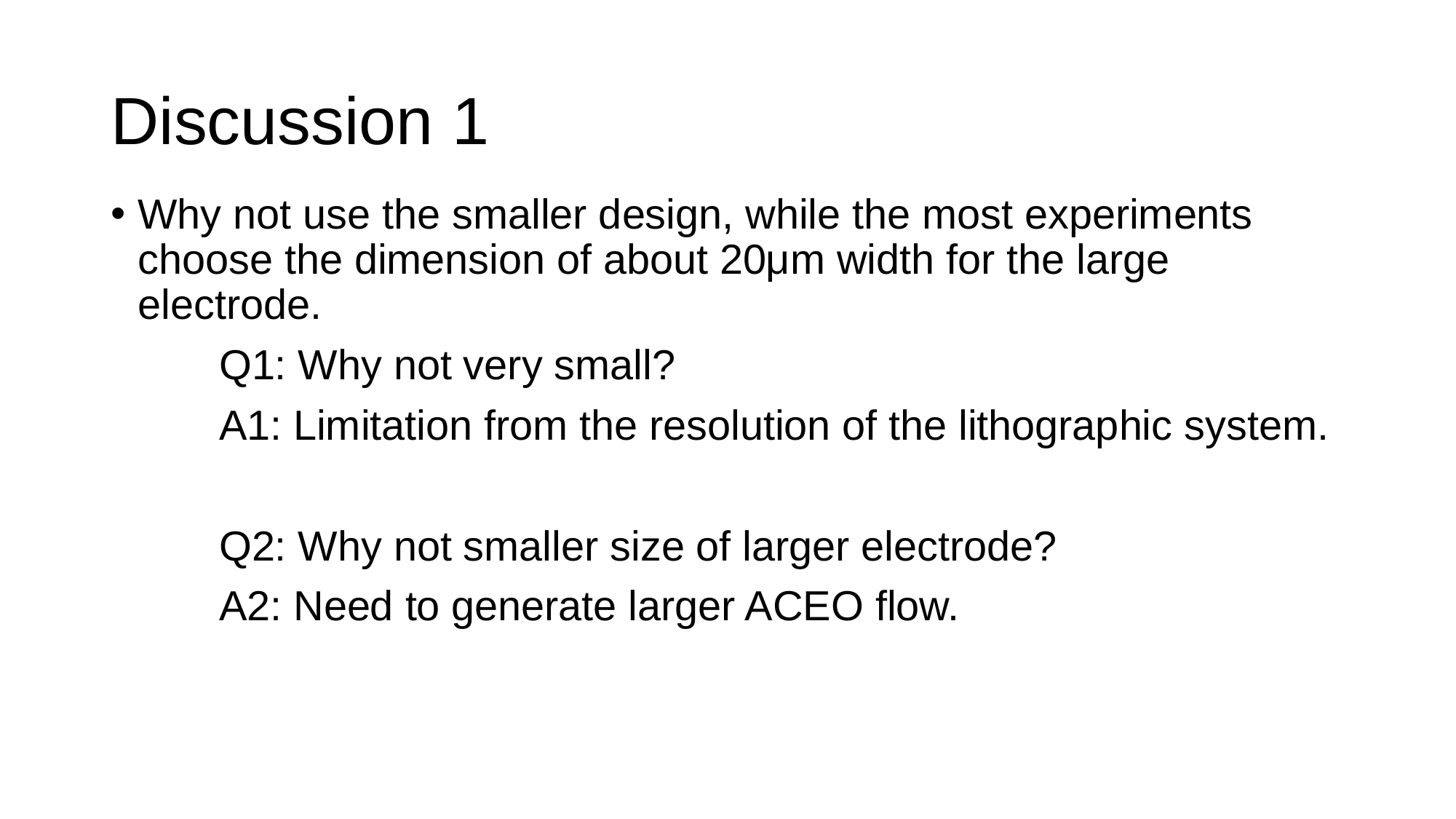

# Discussion 1
Why not use the smaller design, while the most experiments choose the dimension of about 20μm width for the large electrode.
	Q1: Why not very small?
	A1: Limitation from the resolution of the lithographic system.

	Q2: Why not smaller size of larger electrode?
	A2: Need to generate larger ACEO flow.